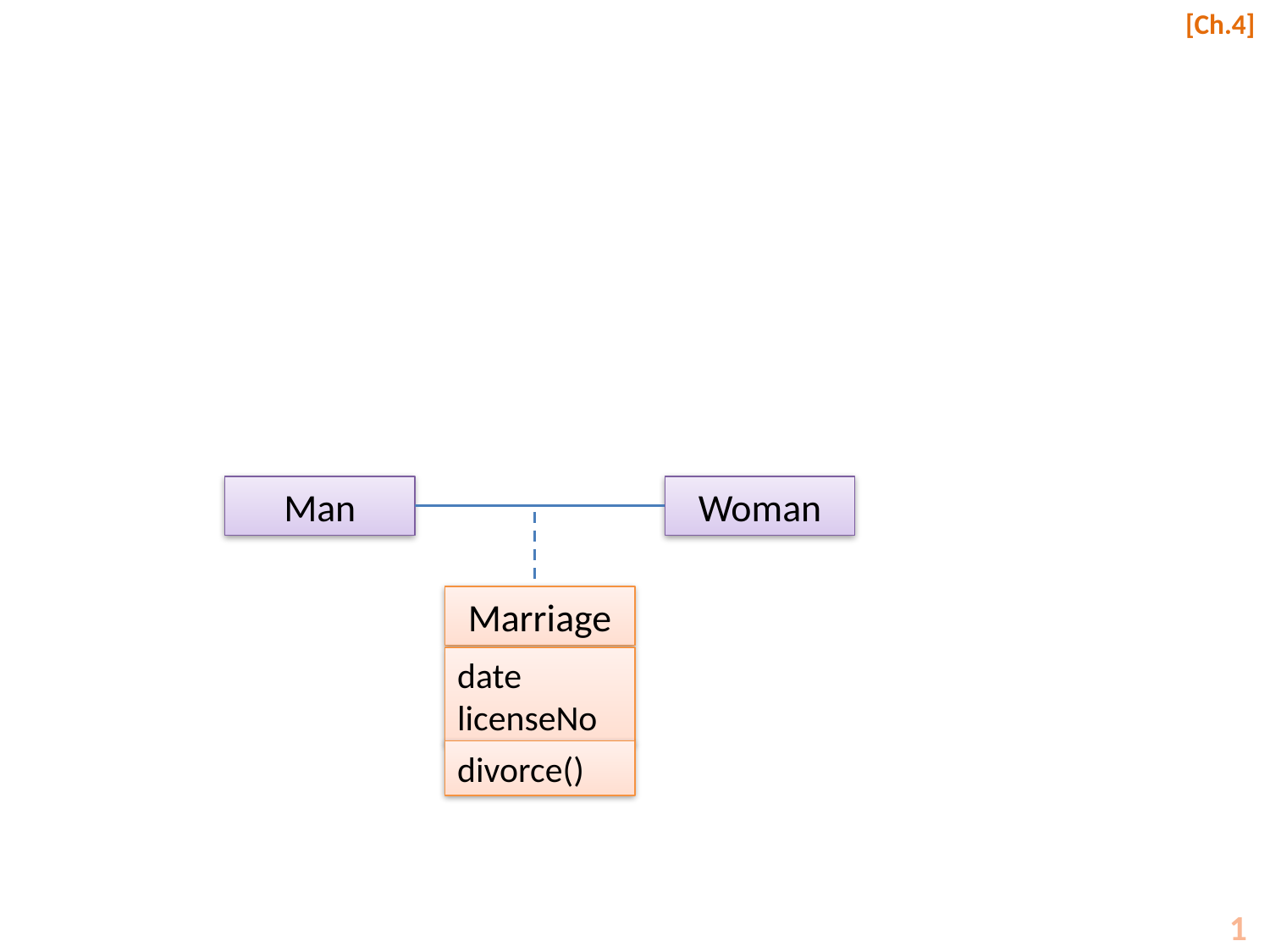

[Ch.4]
#

Man
Woman
Marriage
date
licenseNo
divorce()
1